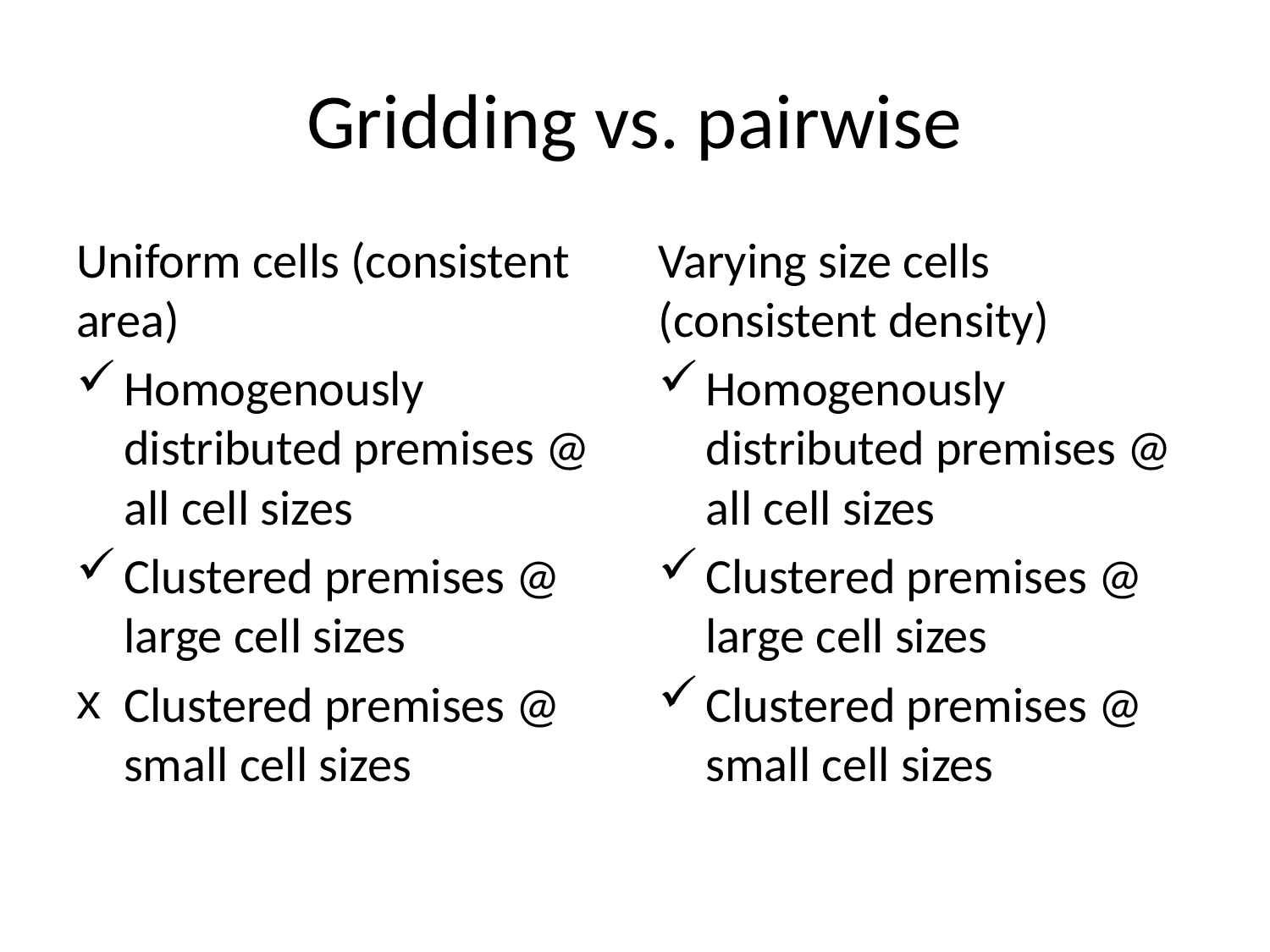

# Gridding vs. pairwise
Uniform cells (consistent area)
Homogenously distributed premises @ all cell sizes
Clustered premises @ large cell sizes
Clustered premises @ small cell sizes
Varying size cells (consistent density)
Homogenously distributed premises @ all cell sizes
Clustered premises @ large cell sizes
Clustered premises @ small cell sizes